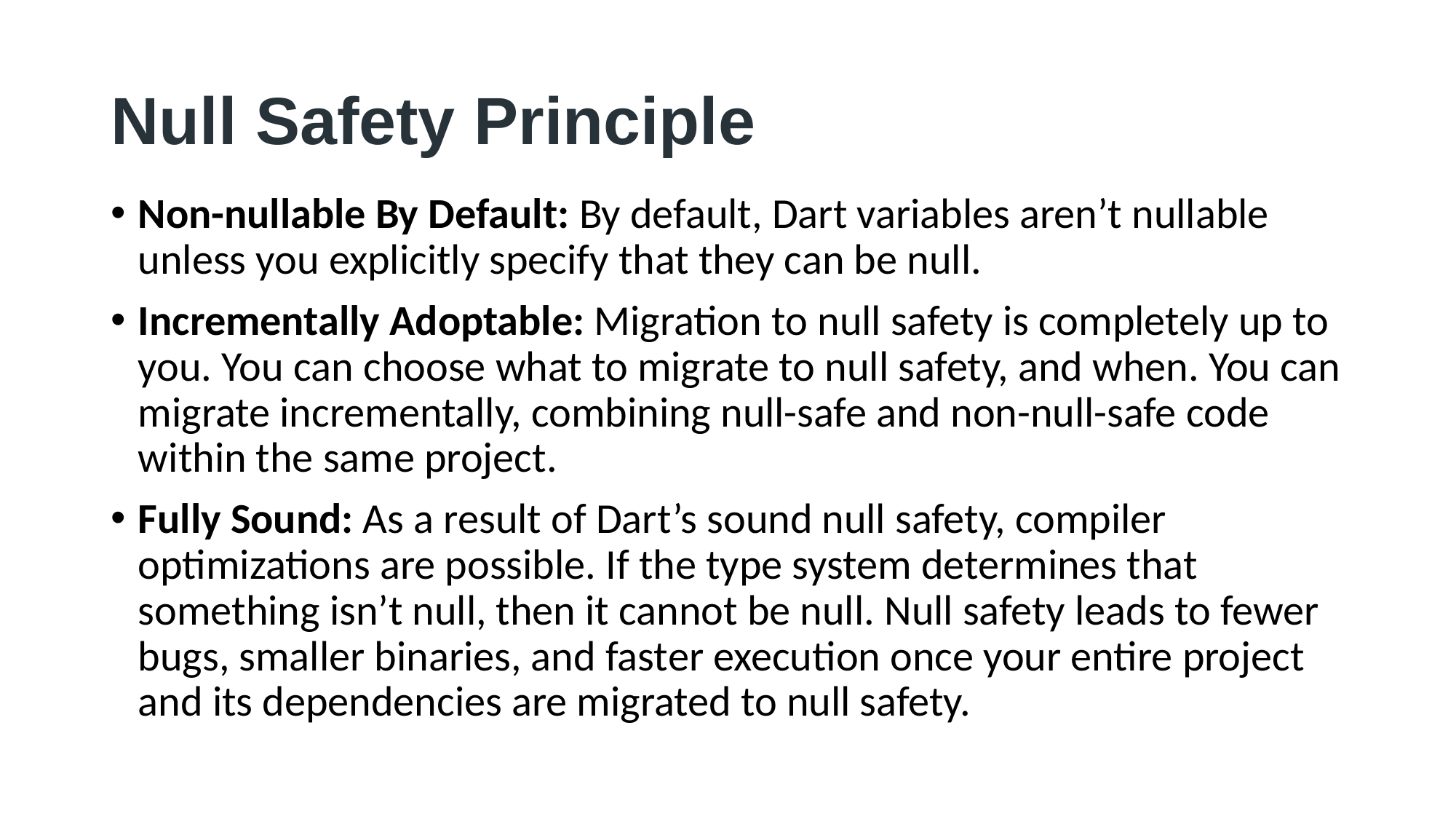

# Null Safety Principle
Non-nullable By Default: By default, Dart variables aren’t nullable unless you explicitly specify that they can be null.
Incrementally Adoptable: Migration to null safety is completely up to you. You can choose what to migrate to null safety, and when. You can migrate incrementally, combining null-safe and non-null-safe code within the same project.
Fully Sound: As a result of Dart’s sound null safety, compiler optimizations are possible. If the type system determines that something isn’t null, then it cannot be null. Null safety leads to fewer bugs, smaller binaries, and faster execution once your entire project and its dependencies are migrated to null safety.